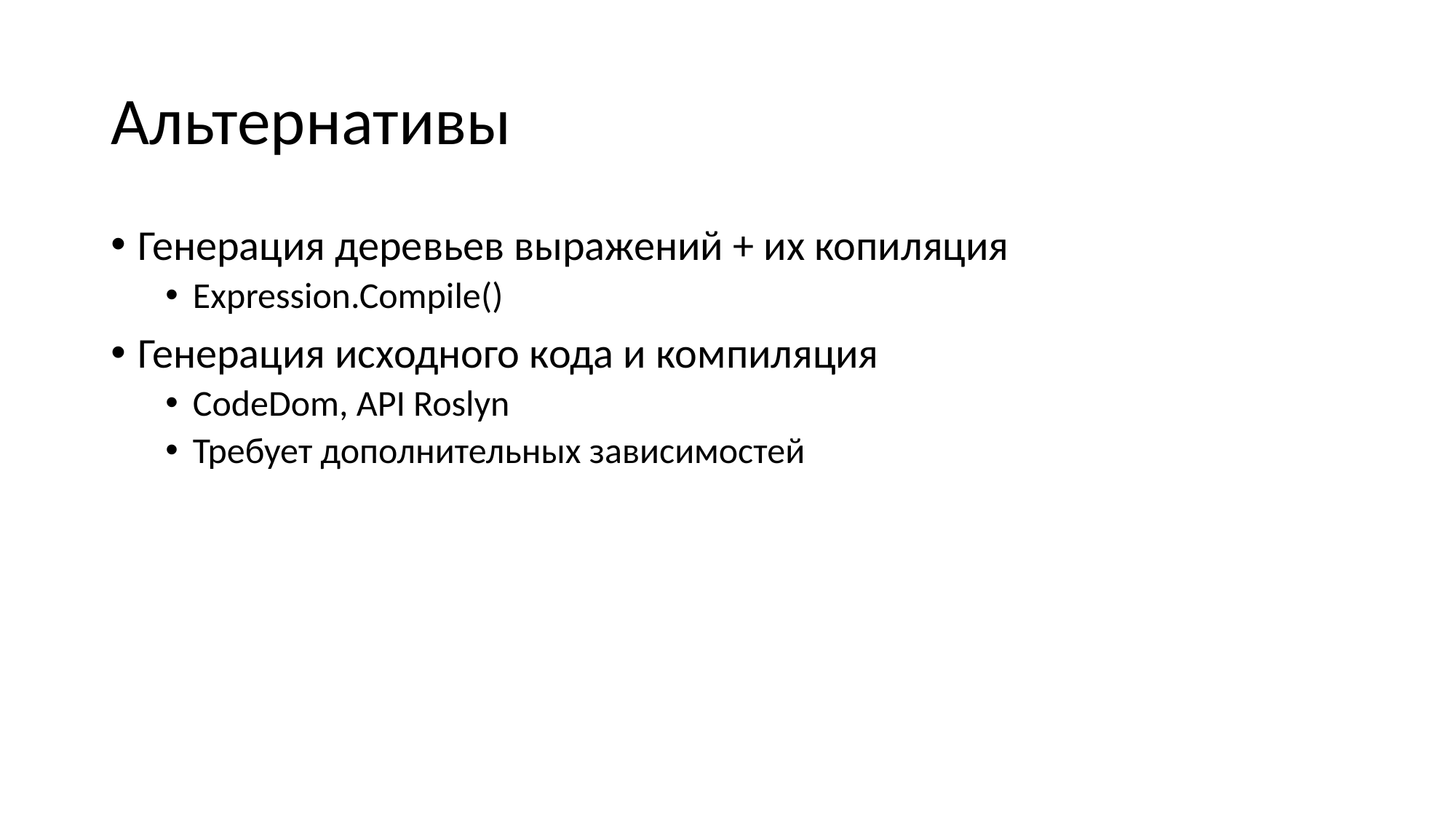

# Альтернативы
Генерация деревьев выражений + их копиляция
Expression.Compile()
Генерация исходного кода и компиляция
CodeDom, API Roslyn
Требует дополнительных зависимостей